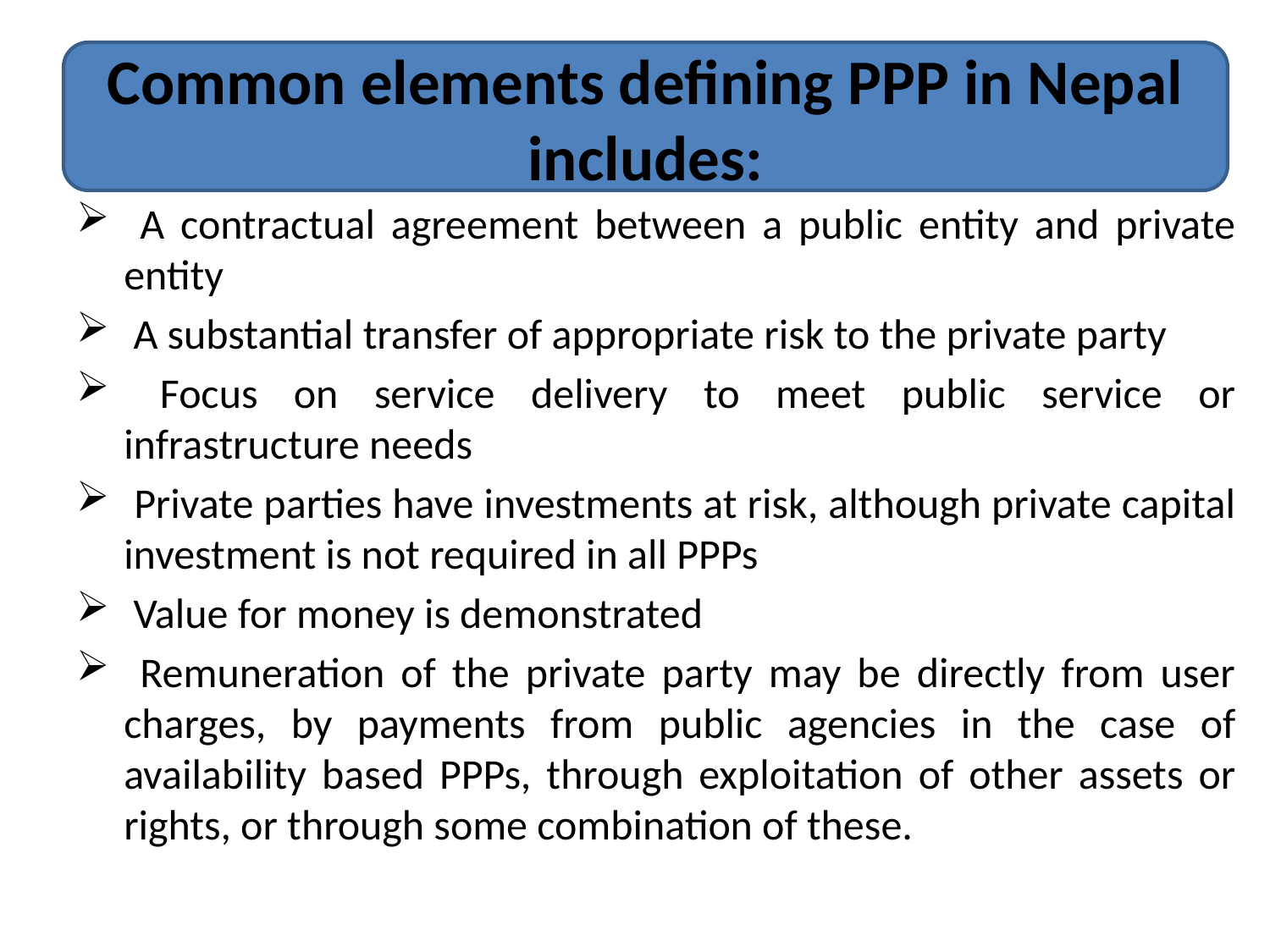

# Common elements defining PPP in Nepal includes:

 A contractual agreement between a public entity and private entity
 A substantial transfer of appropriate risk to the private party
 Focus on service delivery to meet public service or infrastructure needs
 Private parties have investments at risk, although private capital investment is not required in all PPPs
 Value for money is demonstrated
 Remuneration of the private party may be directly from user charges, by payments from public agencies in the case of availability based PPPs, through exploitation of other assets or rights, or through some combination of these.